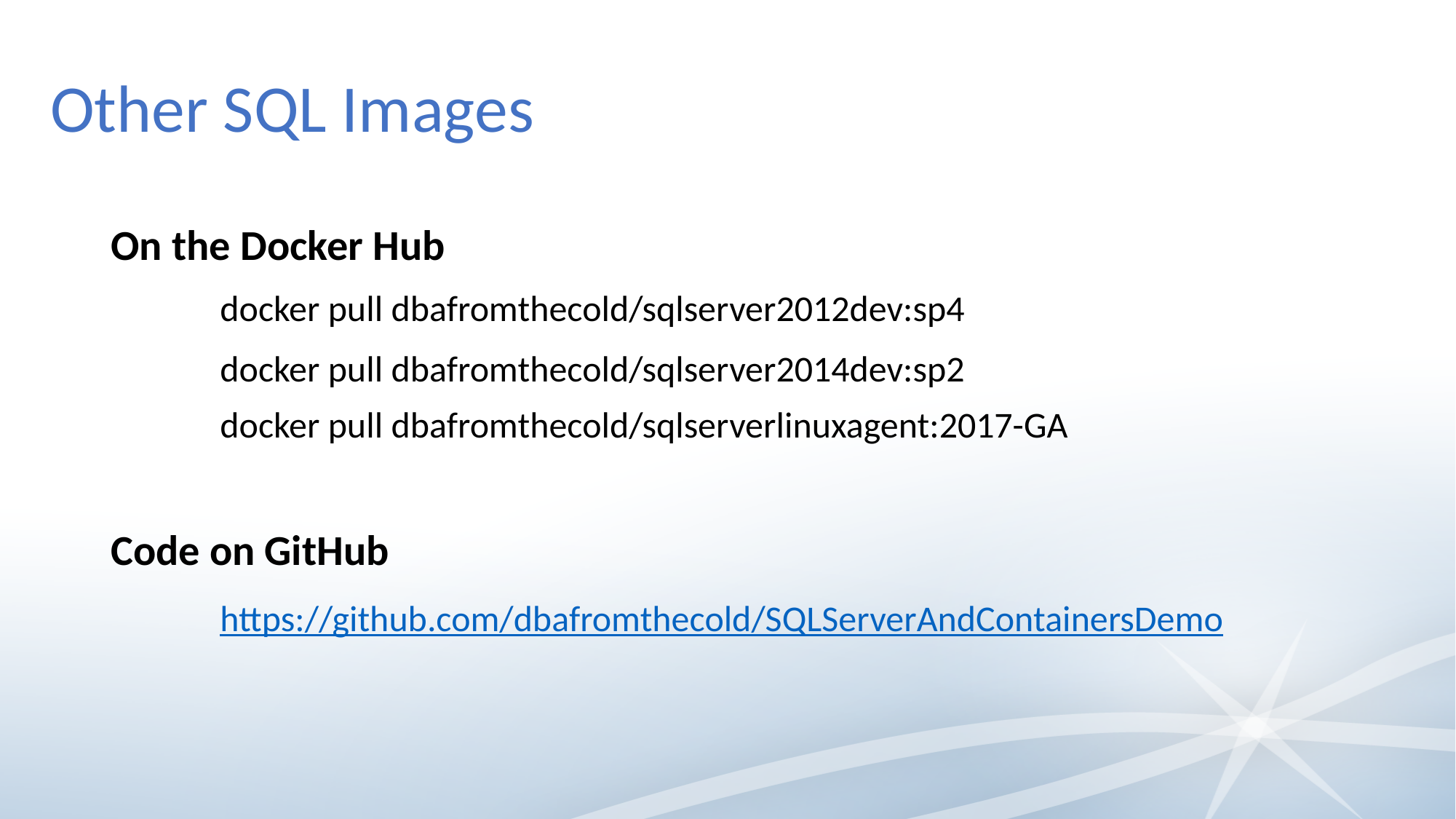

# Other SQL Images
On the Docker Hub
	docker pull dbafromthecold/sqlserver2012dev:sp4
	docker pull dbafromthecold/sqlserver2014dev:sp2
	docker pull dbafromthecold/sqlserverlinuxagent:2017-GA

Code on GitHub
	https://github.com/dbafromthecold/SQLServerAndContainersDemo